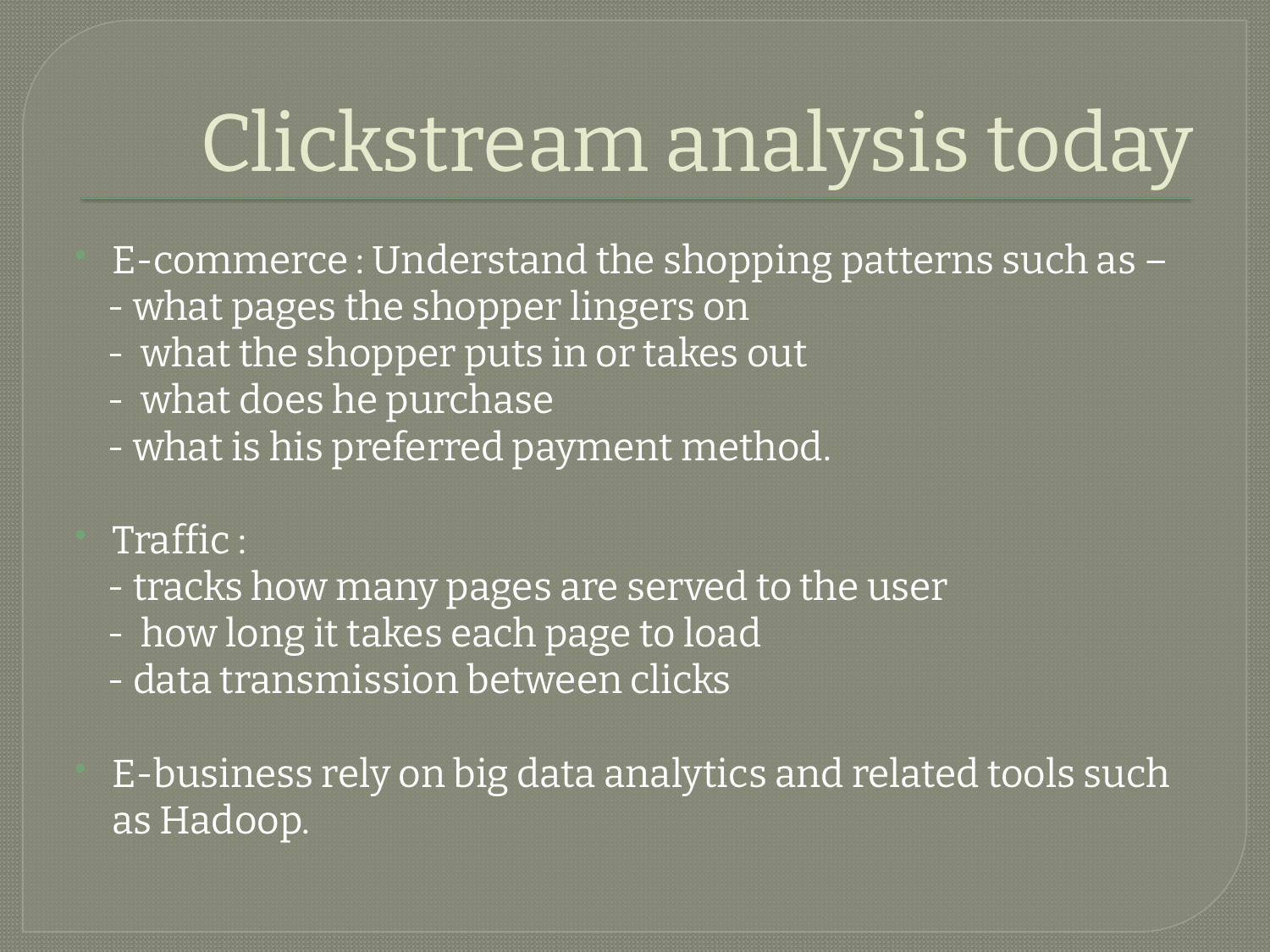

# Clickstream analysis today
E-commerce : Understand the shopping patterns such as –
    - what pages the shopper lingers on
    -  what the shopper puts in or takes out
    -  what does he purchase
    - what is his preferred payment method.

Traffic :
    - tracks how many pages are served to the user
    -  how long it takes each page to load
    - data transmission between clicks

E-business rely on big data analytics and related tools such as Hadoop.